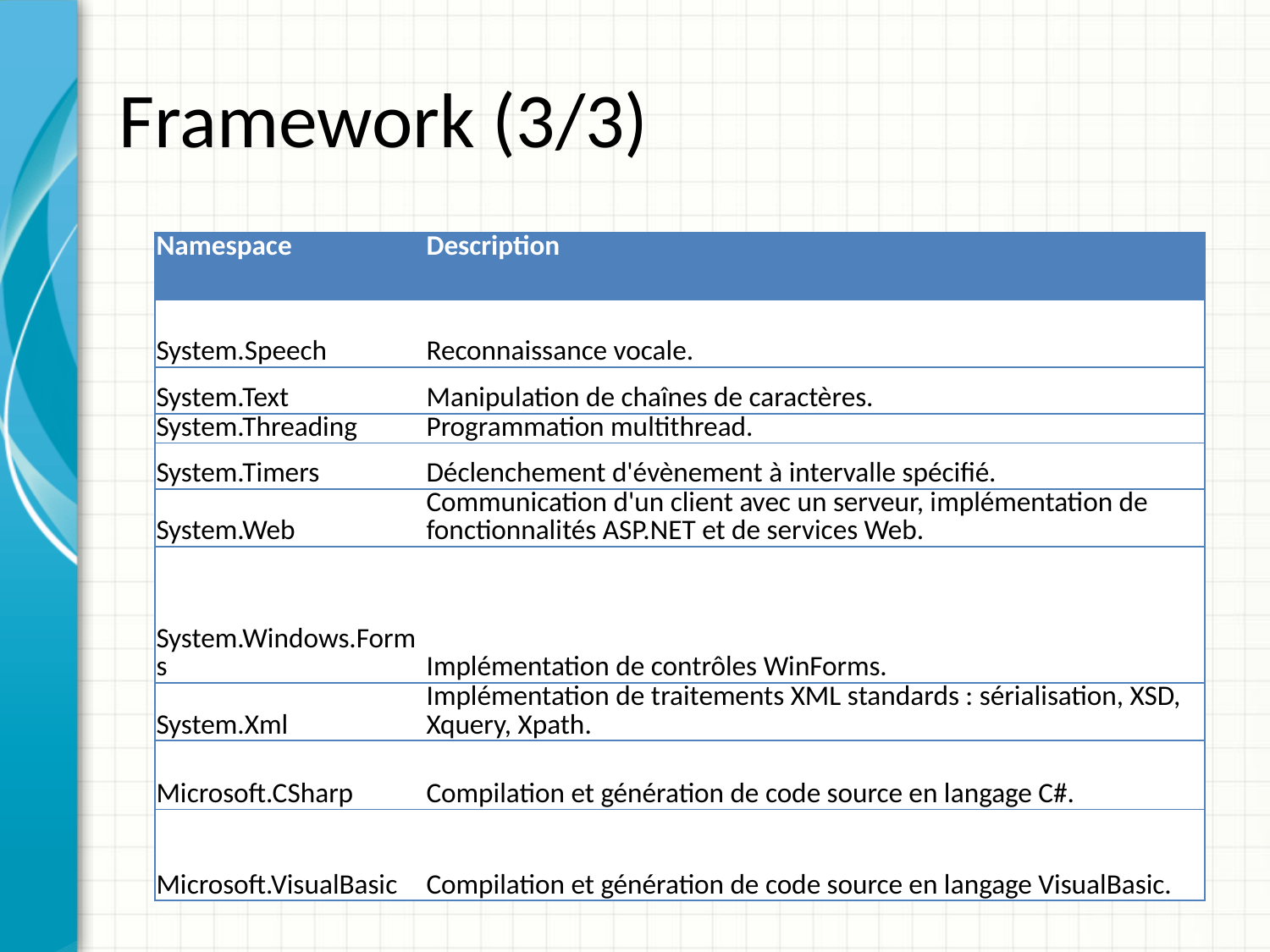

# Framework (3/3)
| Namespace | Description |
| --- | --- |
| System.Speech | Reconnaissance vocale. |
| System.Text | Manipulation de chaînes de caractères. |
| System.Threading | Programmation multithread. |
| System.Timers | Déclenchement d'évènement à intervalle spécifié. |
| System.Web | Communication d'un client avec un serveur, implémentation de fonctionnalités ASP.NET et de services Web. |
| System.Windows.Forms | Implémentation de contrôles WinForms. |
| System.Xml | Implémentation de traitements XML standards : sérialisation, XSD, Xquery, Xpath. |
| Microsoft.CSharp | Compilation et génération de code source en langage C#. |
| Microsoft.VisualBasic | Compilation et génération de code source en langage VisualBasic. |